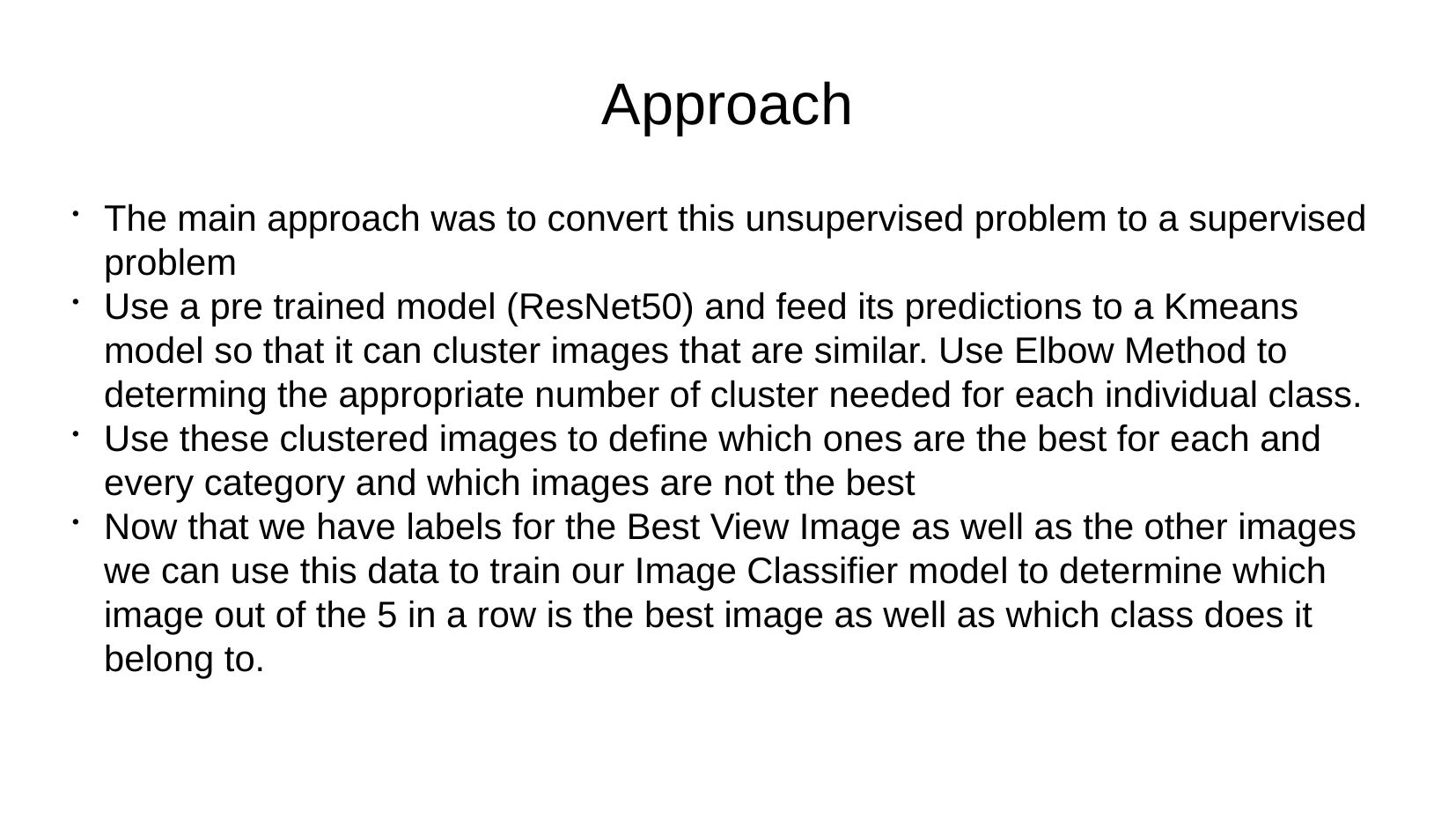

Approach
The main approach was to convert this unsupervised problem to a supervised problem
Use a pre trained model (ResNet50) and feed its predictions to a Kmeans model so that it can cluster images that are similar. Use Elbow Method to determing the appropriate number of cluster needed for each individual class.
Use these clustered images to define which ones are the best for each and every category and which images are not the best
Now that we have labels for the Best View Image as well as the other images we can use this data to train our Image Classifier model to determine which image out of the 5 in a row is the best image as well as which class does it belong to.